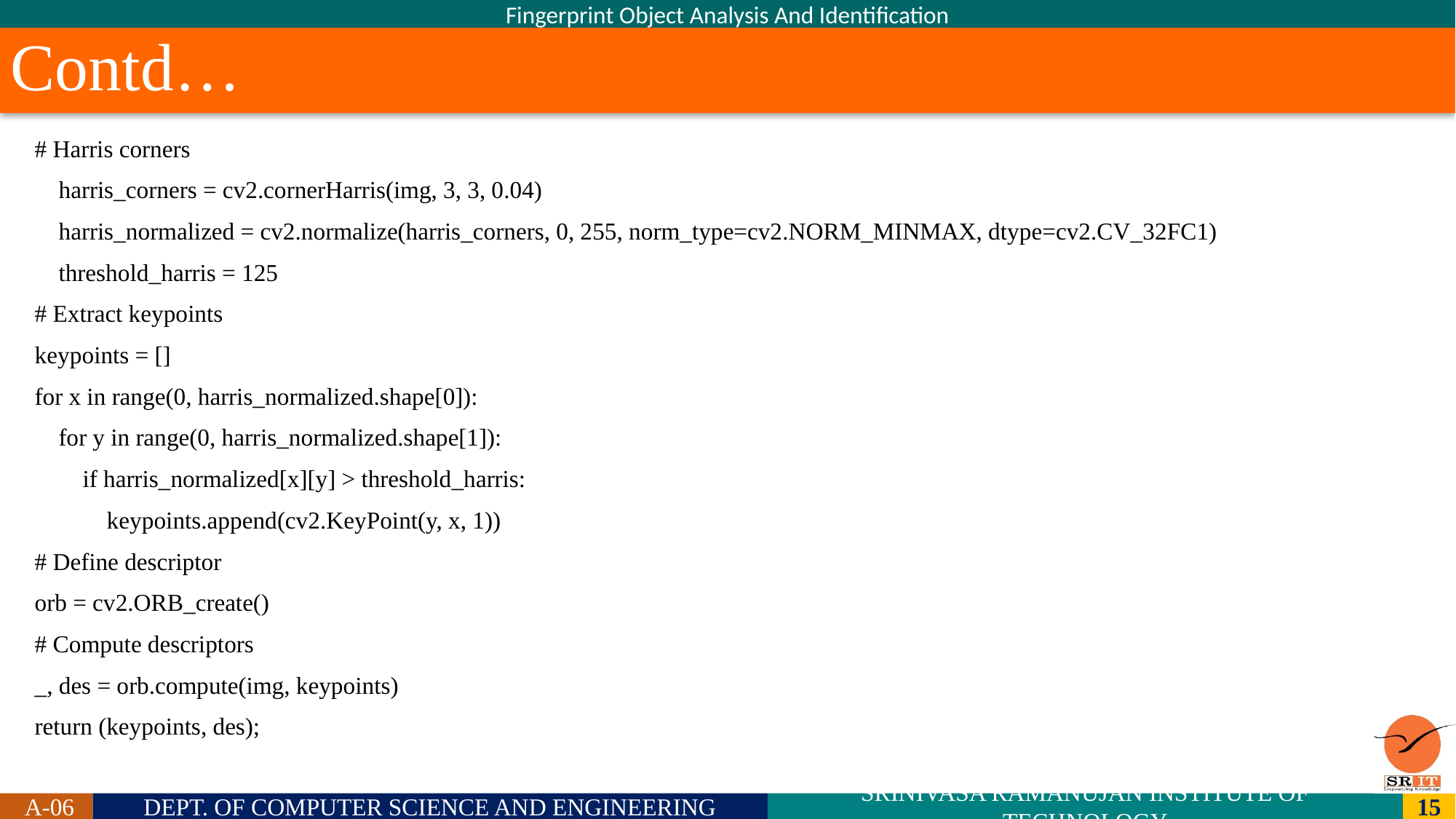

# Contd…
# Harris corners
    harris_corners = cv2.cornerHarris(img, 3, 3, 0.04)
    harris_normalized = cv2.normalize(harris_corners, 0, 255, norm_type=cv2.NORM_MINMAX, dtype=cv2.CV_32FC1)
    threshold_harris = 125
# Extract keypoints
keypoints = []
for x in range(0, harris_normalized.shape[0]):
    for y in range(0, harris_normalized.shape[1]):
        if harris_normalized[x][y] > threshold_harris:
            keypoints.append(cv2.KeyPoint(y, x, 1))
# Define descriptor
orb = cv2.ORB_create()
# Compute descriptors
_, des = orb.compute(img, keypoints)
return (keypoints, des);